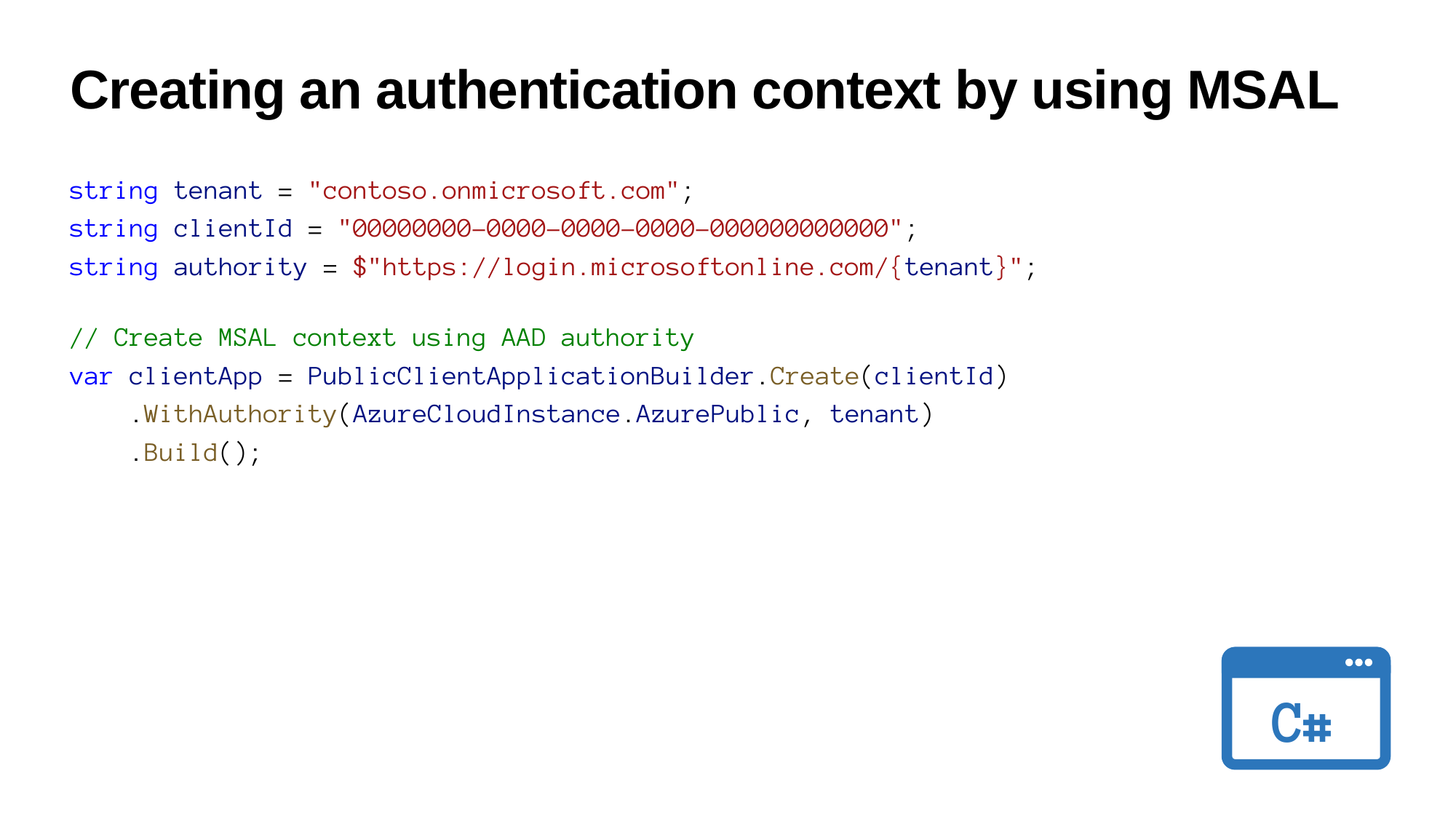

# Creating an authentication context by using MSAL
string tenant = "contoso.onmicrosoft.com";
string clientId = "00000000-0000-0000-0000-000000000000";
string authority = $"https://login.microsoftonline.com/{tenant}";
// Create MSAL context using AAD authority
var clientApp = PublicClientApplicationBuilder.Create(clientId)
    .WithAuthority(AzureCloudInstance.AzurePublic, tenant)
    .Build();